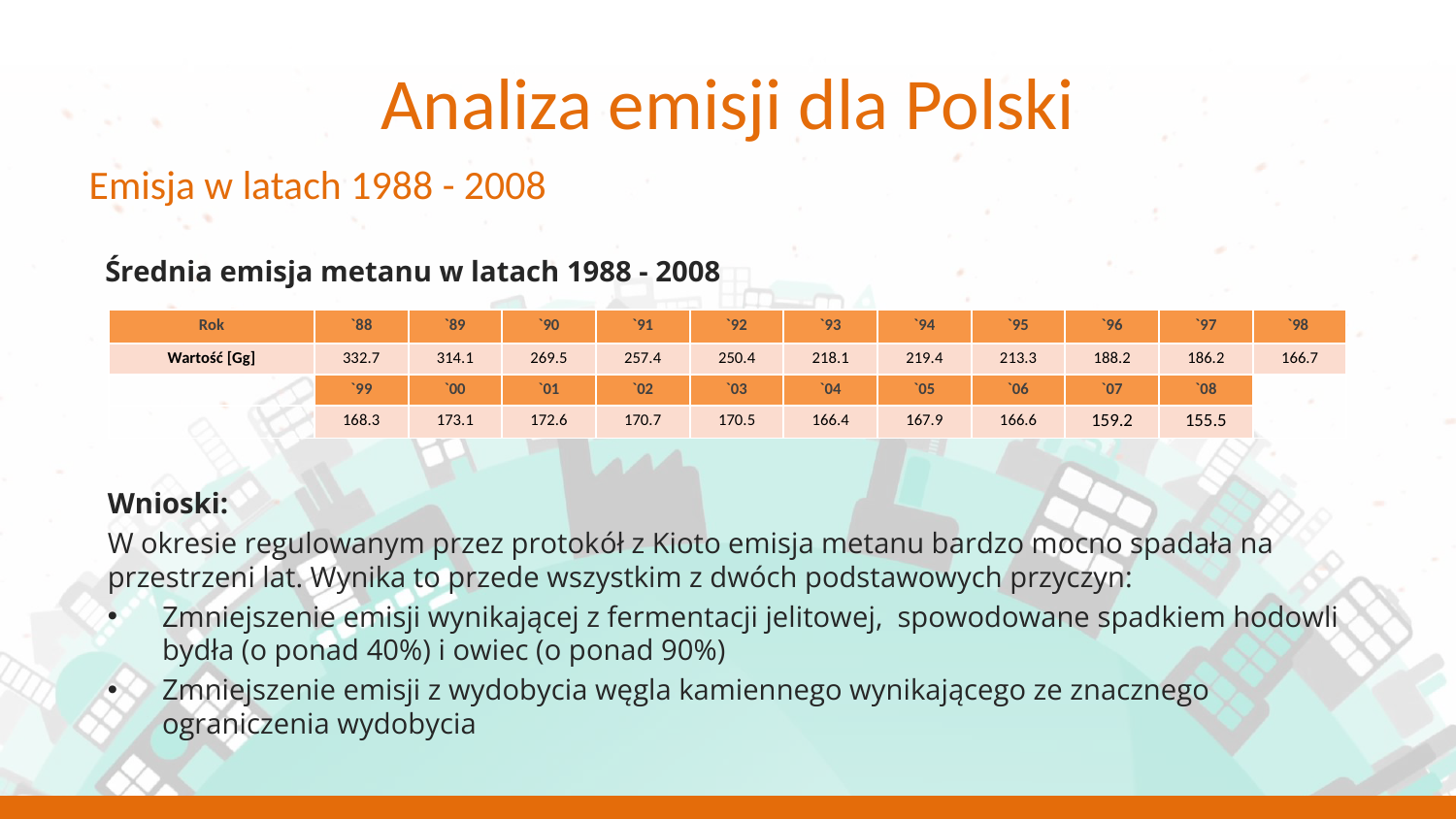

# Analiza emisji dla Polski
Emisja w latach 1988 - 2008

Średnia emisja metanu w latach 1988 - 2008
| Rok | `88 | `89 | `90 | `91 | `92 | `93 | `94 | `95 | `96 | `97 | `98 |
| --- | --- | --- | --- | --- | --- | --- | --- | --- | --- | --- | --- |
| Wartość [Gg] | 332.7 | 314.1 | 269.5 | 257.4 | 250.4 | 218.1 | 219.4 | 213.3 | 188.2 | 186.2 | 166.7 |
|  | `99 | `00 | `01 | `02 | `03 | `04 | `05 | `06 | `07 | `08 |  |
|  | 168.3 | 173.1 | 172.6 | 170.7 | 170.5 | 166.4 | 167.9 | 166.6 | 159.2 | 155.5 |  |
Wnioski:
W okresie regulowanym przez protokół z Kioto emisja metanu bardzo mocno spadała na przestrzeni lat. Wynika to przede wszystkim z dwóch podstawowych przyczyn:
Zmniejszenie emisji wynikającej z fermentacji jelitowej,  spowodowane spadkiem hodowli bydła (o ponad 40%) i owiec (o ponad 90%)
Zmniejszenie emisji z wydobycia węgla kamiennego wynikającego ze znacznego ograniczenia wydobycia